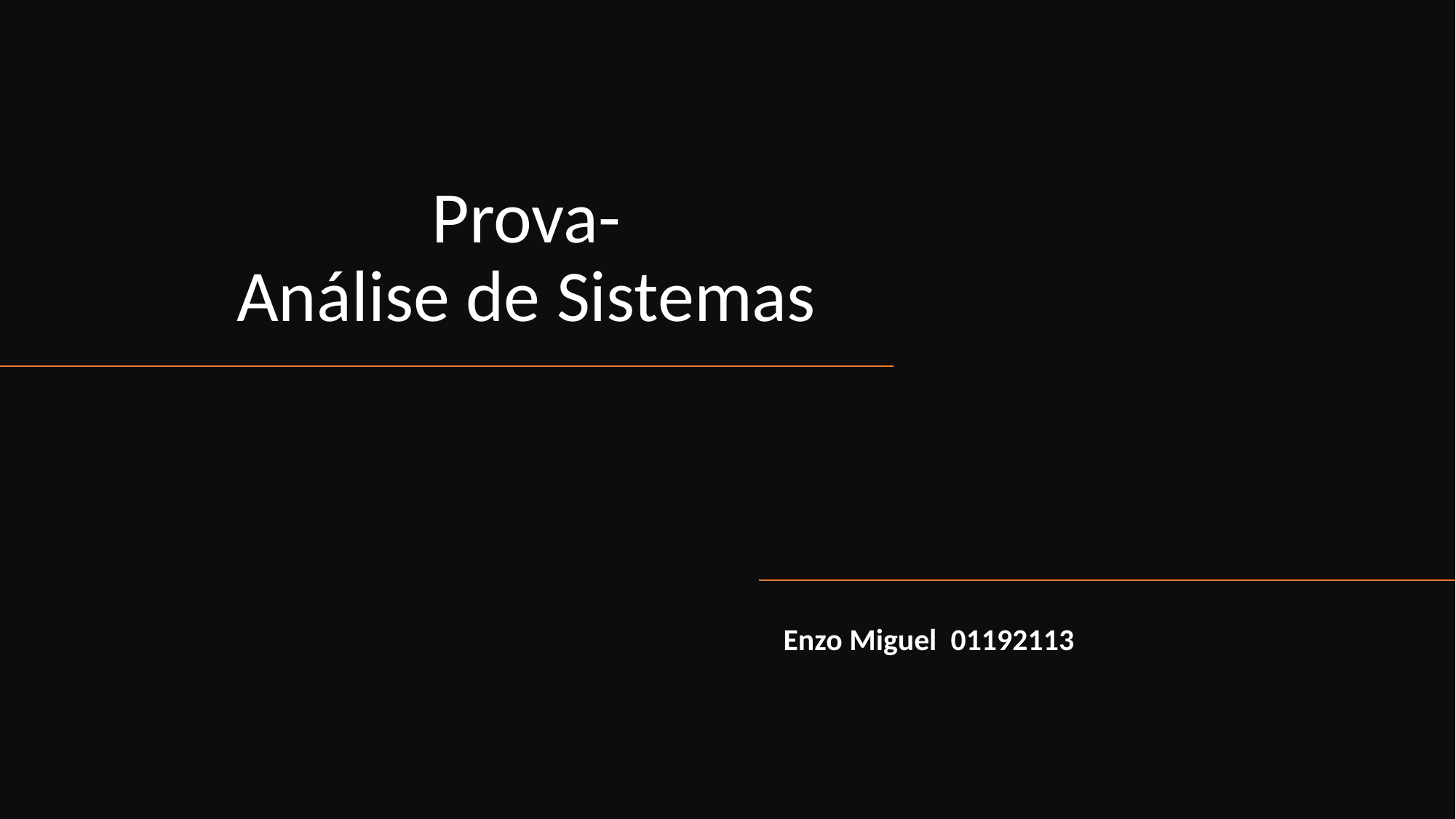

# Prova- Análise de Sistemas
Enzo Miguel  01192113